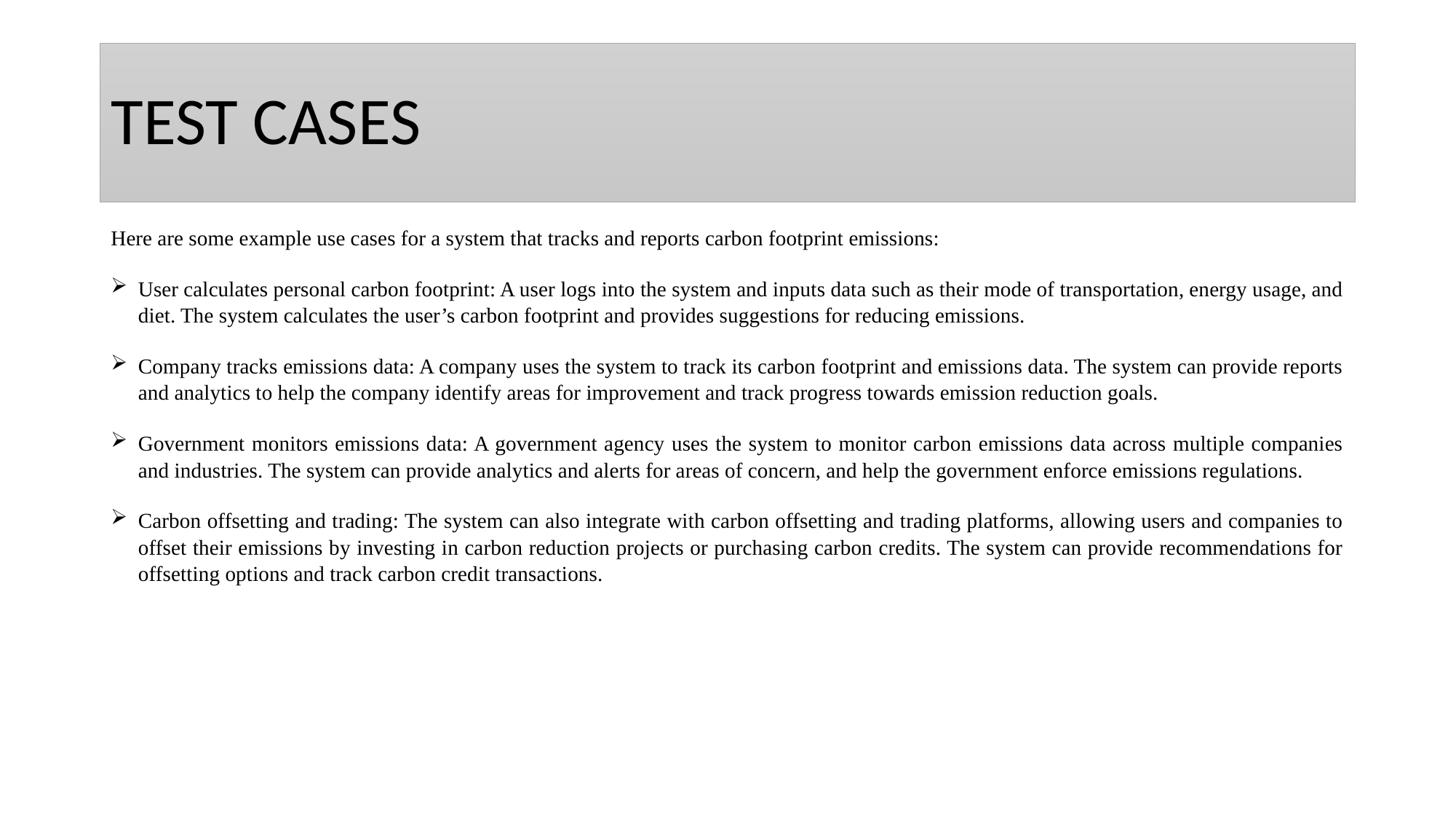

# TEST CASES
Here are some example use cases for a system that tracks and reports carbon footprint emissions:
User calculates personal carbon footprint: A user logs into the system and inputs data such as their mode of transportation, energy usage, and diet. The system calculates the user’s carbon footprint and provides suggestions for reducing emissions.
Company tracks emissions data: A company uses the system to track its carbon footprint and emissions data. The system can provide reports and analytics to help the company identify areas for improvement and track progress towards emission reduction goals.
Government monitors emissions data: A government agency uses the system to monitor carbon emissions data across multiple companies and industries. The system can provide analytics and alerts for areas of concern, and help the government enforce emissions regulations.
Carbon offsetting and trading: The system can also integrate with carbon offsetting and trading platforms, allowing users and companies to offset their emissions by investing in carbon reduction projects or purchasing carbon credits. The system can provide recommendations for offsetting options and track carbon credit transactions.